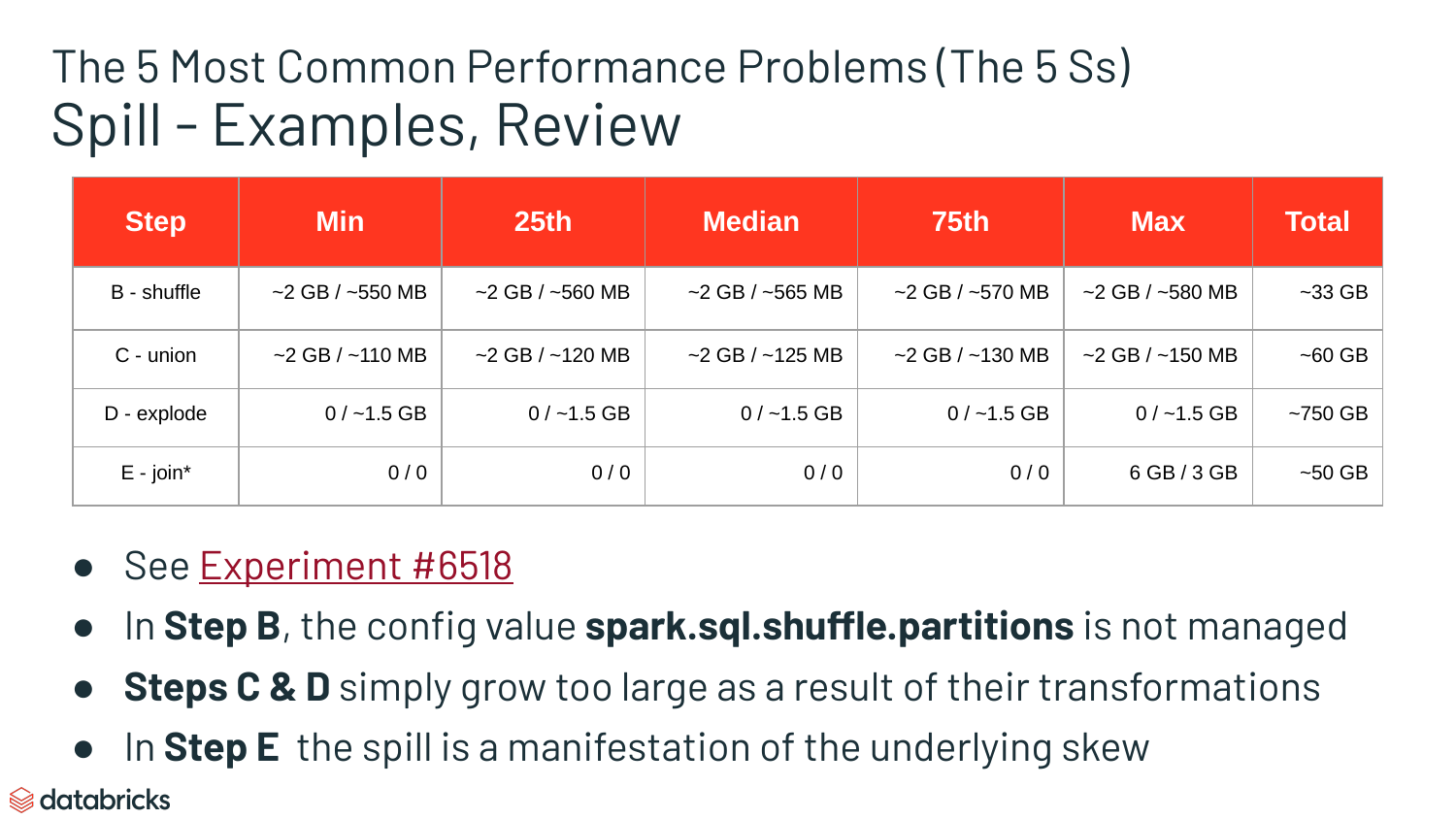

# The 5 Most Common Performance Problems (The 5 Ss)
Spill - Examples, Review
| Step | Min | 25th | Median | 75th | Max | Total |
| --- | --- | --- | --- | --- | --- | --- |
| B - shuffle | ~2 GB / ~550 MB | ~2 GB / ~560 MB | ~2 GB / ~565 MB | ~2 GB / ~570 MB | ~2 GB / ~580 MB | ~33 GB |
| C - union | ~2 GB / ~110 MB | ~2 GB / ~120 MB | ~2 GB / ~125 MB | ~2 GB / ~130 MB | ~2 GB / ~150 MB | ~60 GB |
| D - explode | 0 / ~1.5 GB | 0 / ~1.5 GB | 0 / ~1.5 GB | 0 / ~1.5 GB | 0 / ~1.5 GB | ~750 GB |
| E - join\* | 0 / 0 | 0 / 0 | 0 / 0 | 0 / 0 | 6 GB / 3 GB | ~50 GB |
See Experiment #6518
In Step B, the config value spark.sql.shuffle.partitions is not managed
Steps C & D simply grow too large as a result of their transformations
In Step E  the spill is a manifestation of the underlying skew